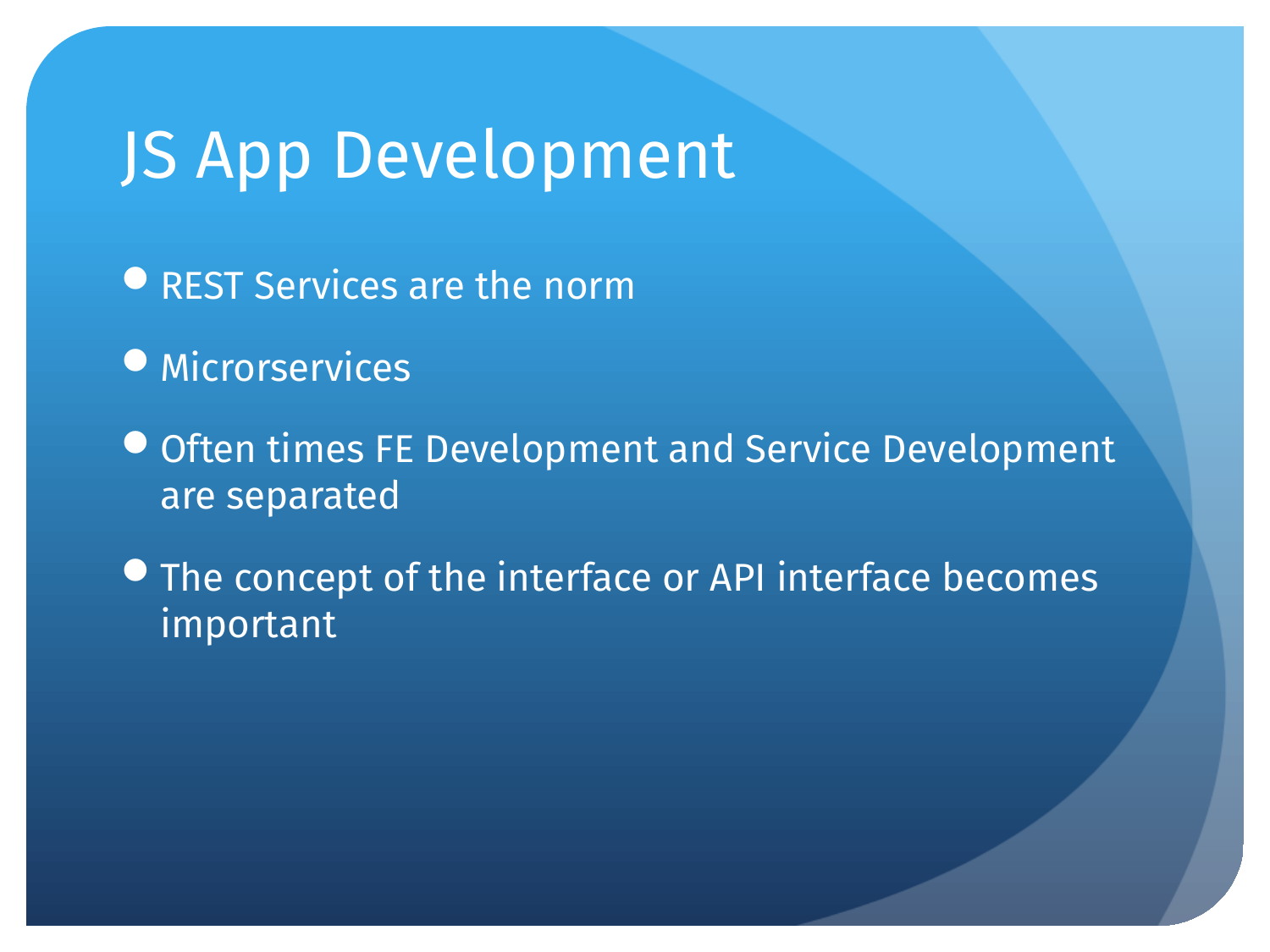

# JS App Development
REST Services are the norm
Microrservices
Often times FE Development and Service Development are separated
The concept of the interface or API interface becomes important